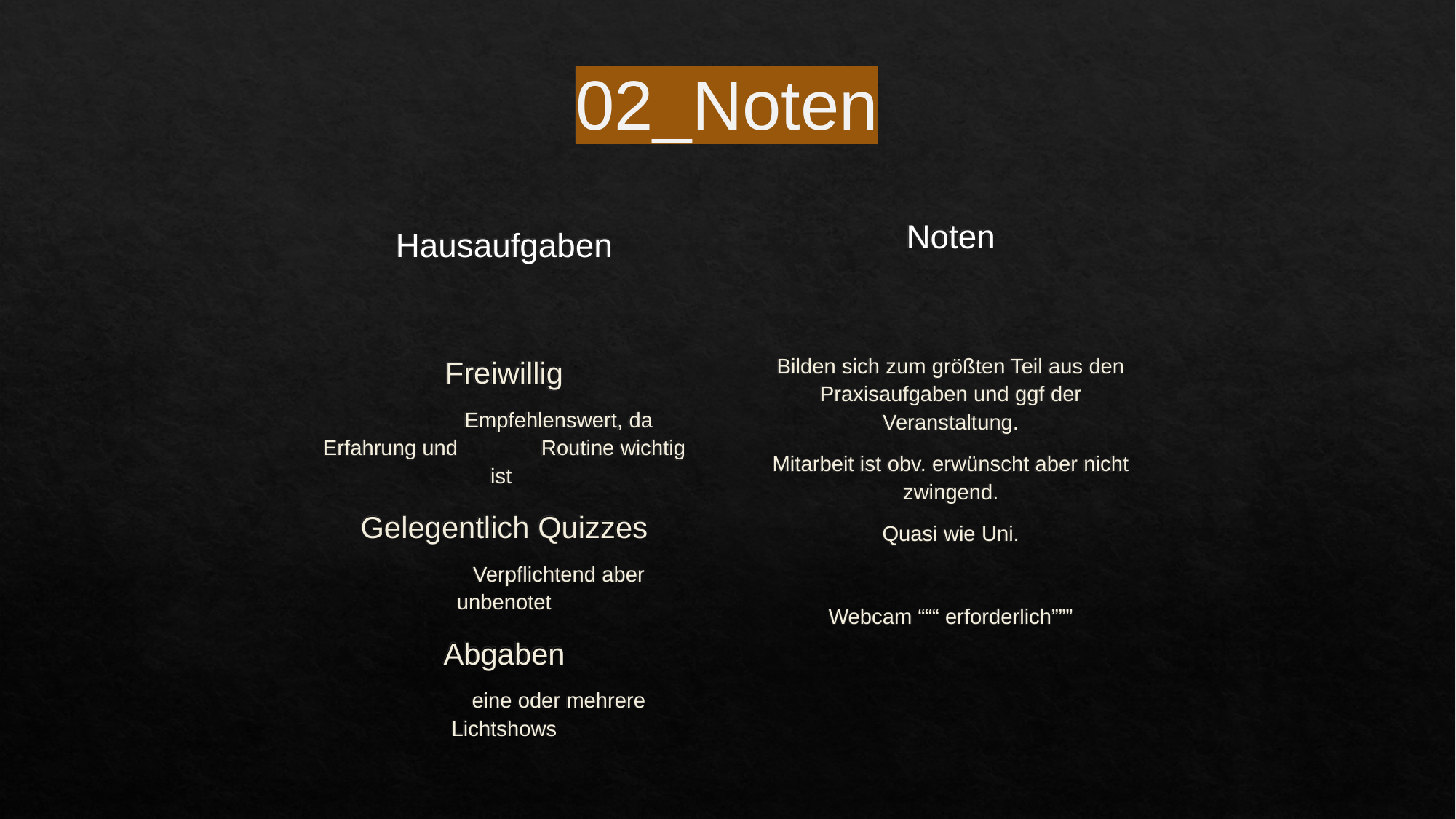

# 02_Noten
Noten

Hausaufgaben

Freiwillig
	Empfehlenswert, da Erfahrung und 	Routine wichtig ist
Gelegentlich Quizzes
	Verpflichtend aber unbenotet
Abgaben
	eine oder mehrere Lichtshows
Bilden sich zum größten Teil aus den Praxisaufgaben und ggf der Veranstaltung.
Mitarbeit ist obv. erwünscht aber nicht zwingend.
Quasi wie Uni.

Webcam “““ erforderlich”””